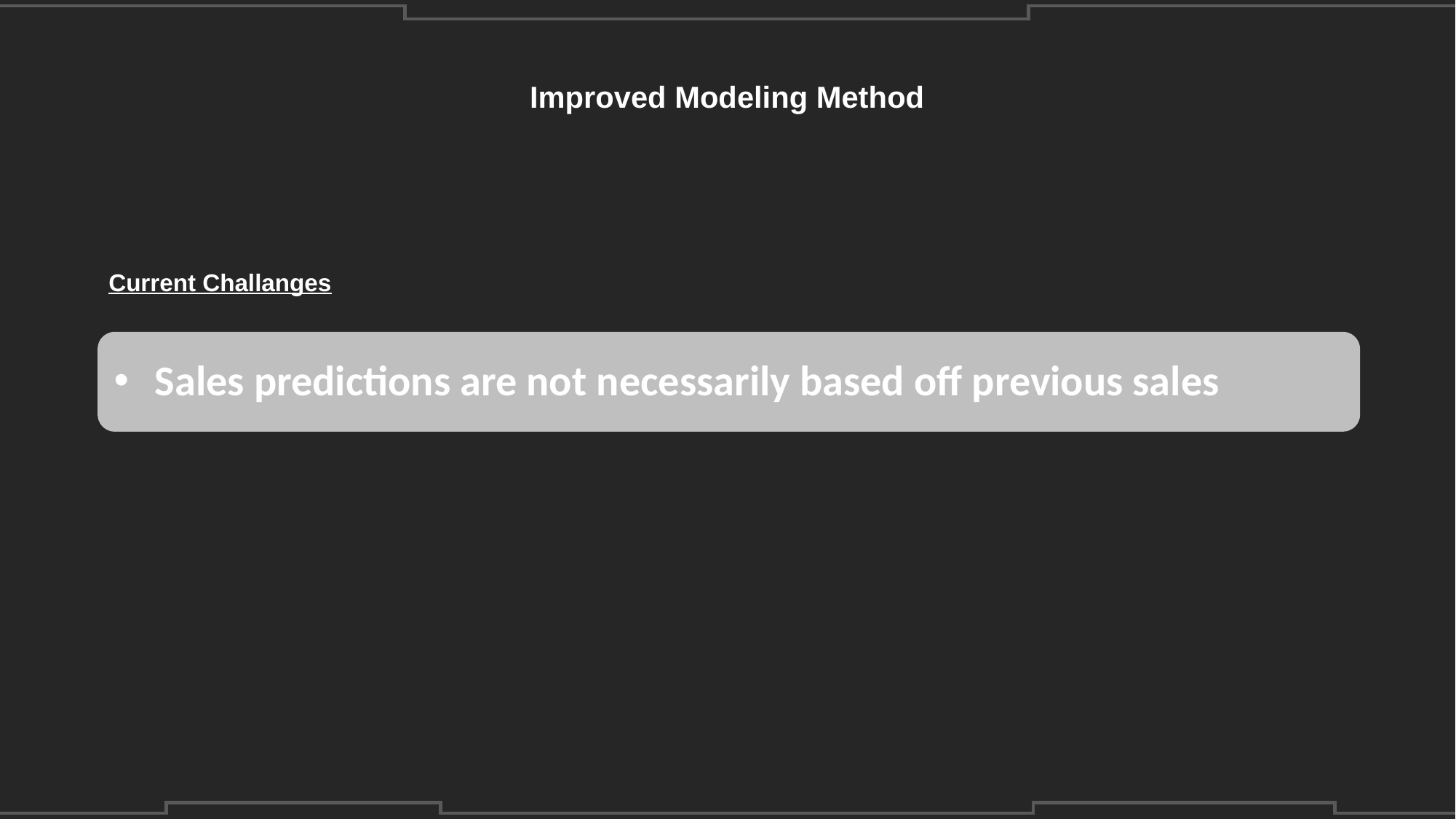

Improved Modeling Method
Current Challanges
Sales predictions are not necessarily based off previous sales